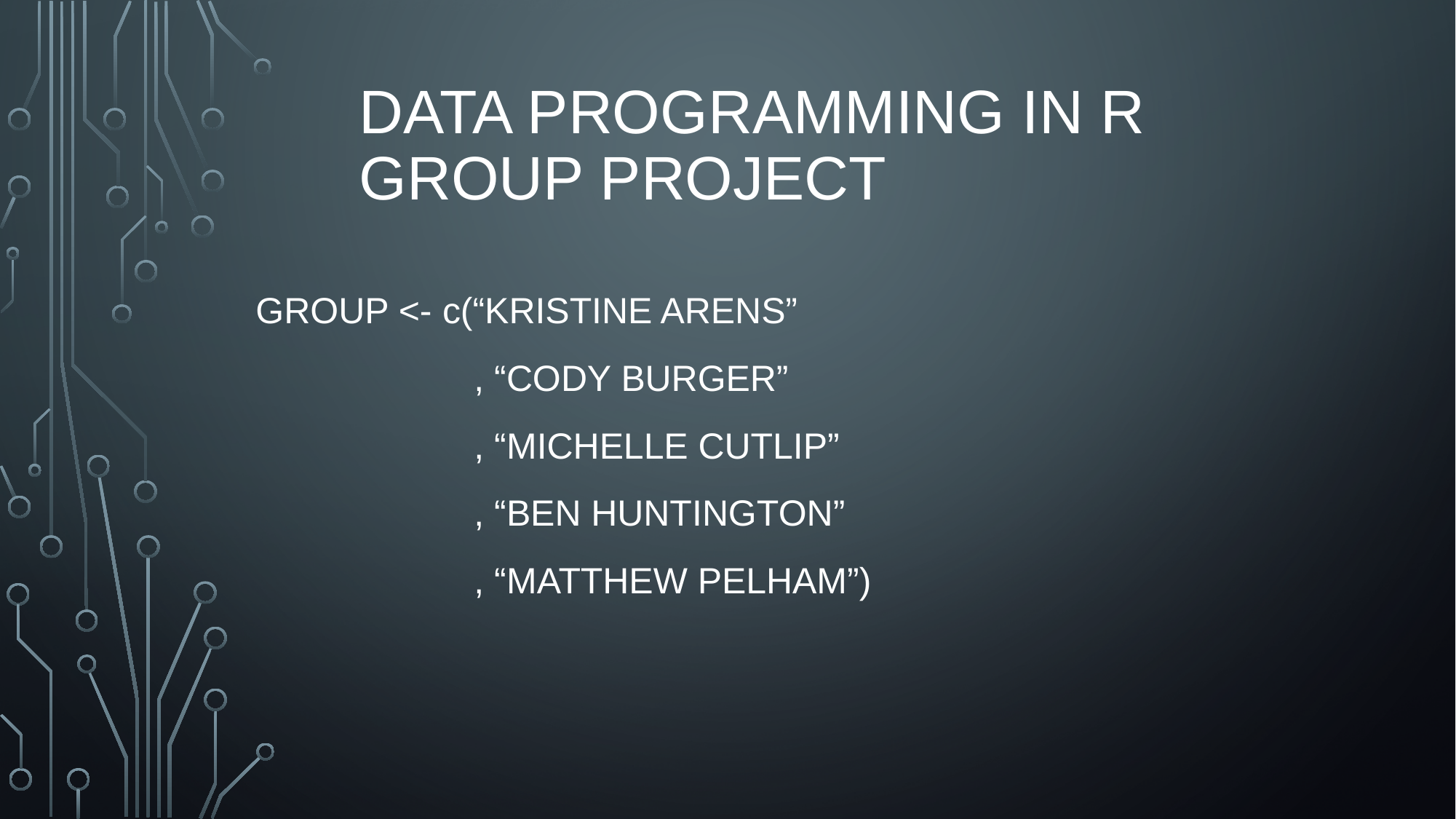

# Data Programming in R Group Project
Group <- c(“Kristine Arens”
		, “Cody Burger”
		, “Michelle Cutlip”
		, “Ben Huntington”
		, “Matthew Pelham”)